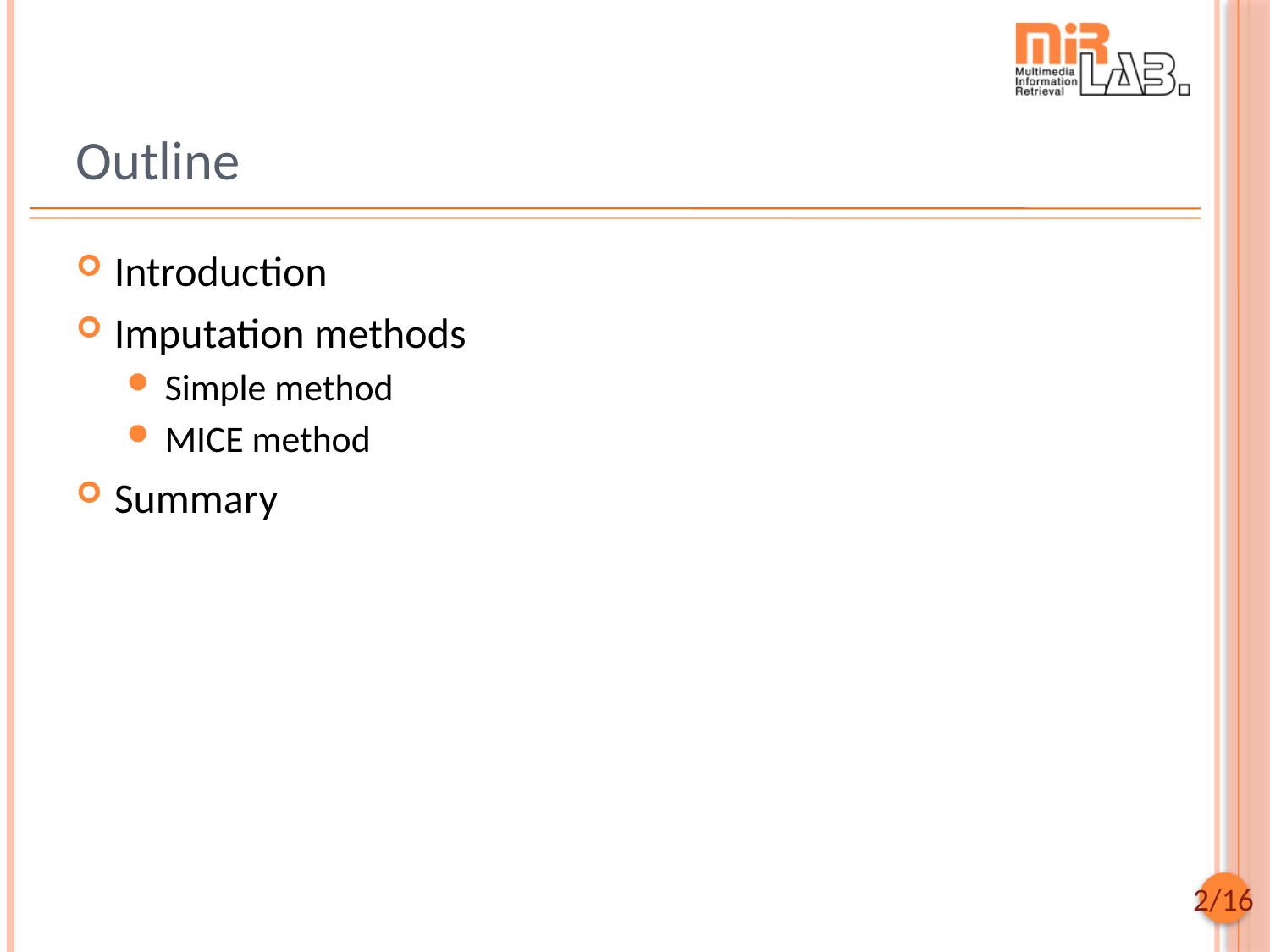

# Outline
Introduction
Imputation methods
Simple method
MICE method
Summary